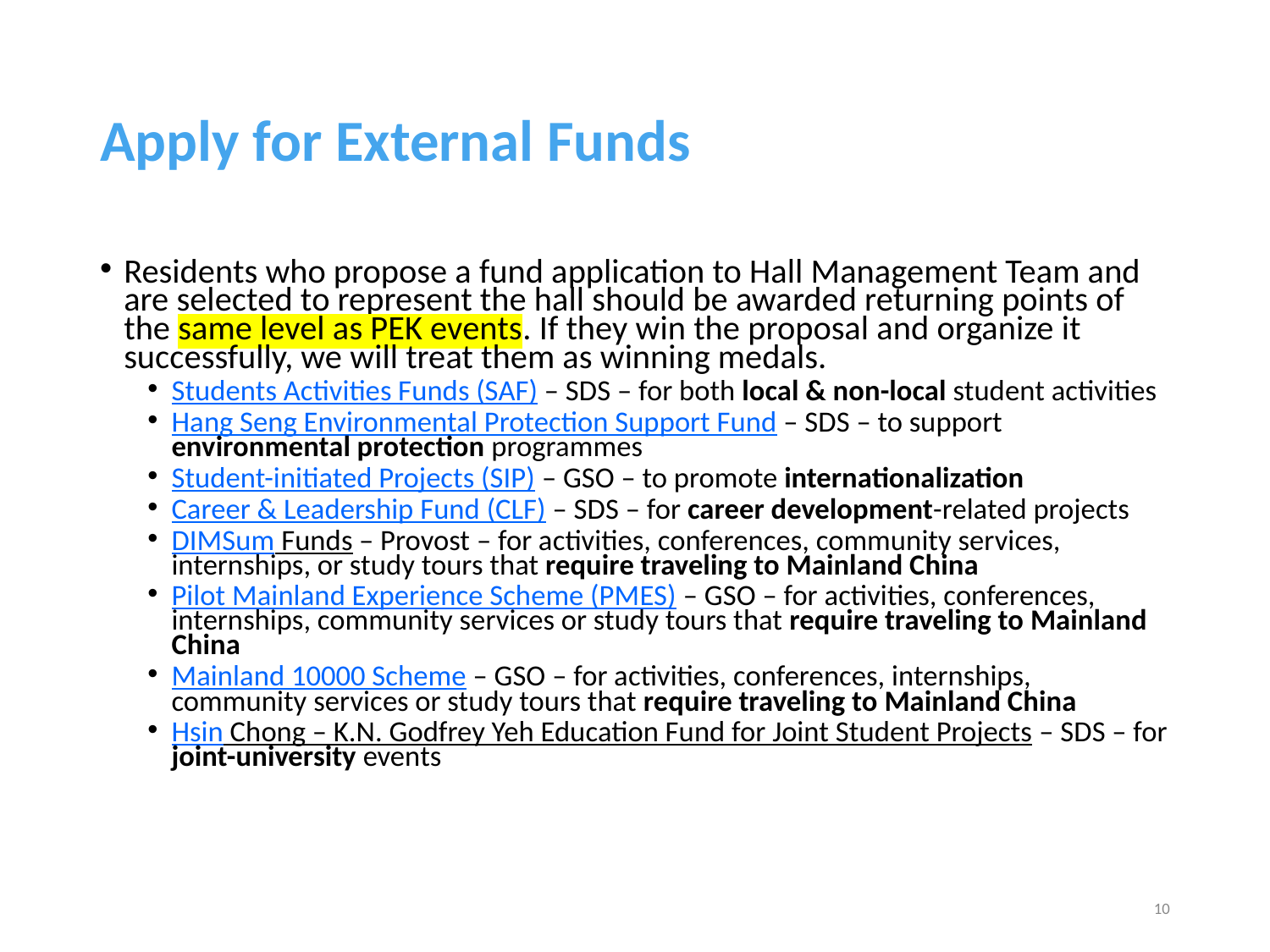

# Apply for External Funds
Residents who propose a fund application to Hall Management Team and are selected to represent the hall should be awarded returning points of the same level as PEK events. If they win the proposal and organize it successfully, we will treat them as winning medals.
Students Activities Funds (SAF) – SDS – for both local & non-local student activities
Hang Seng Environmental Protection Support Fund – SDS – to support environmental protection programmes
Student-initiated Projects (SIP) – GSO – to promote internationalization
Career & Leadership Fund (CLF) – SDS – for career development-related projects
DIMSum Funds – Provost – for activities, conferences, community services, internships, or study tours that require traveling to Mainland China
Pilot Mainland Experience Scheme (PMES) – GSO – for activities, conferences, internships, community services or study tours that require traveling to Mainland China
Mainland 10000 Scheme – GSO – for activities, conferences, internships, community services or study tours that require traveling to Mainland China
Hsin Chong – K.N. Godfrey Yeh Education Fund for Joint Student Projects – SDS – for joint-university events
10